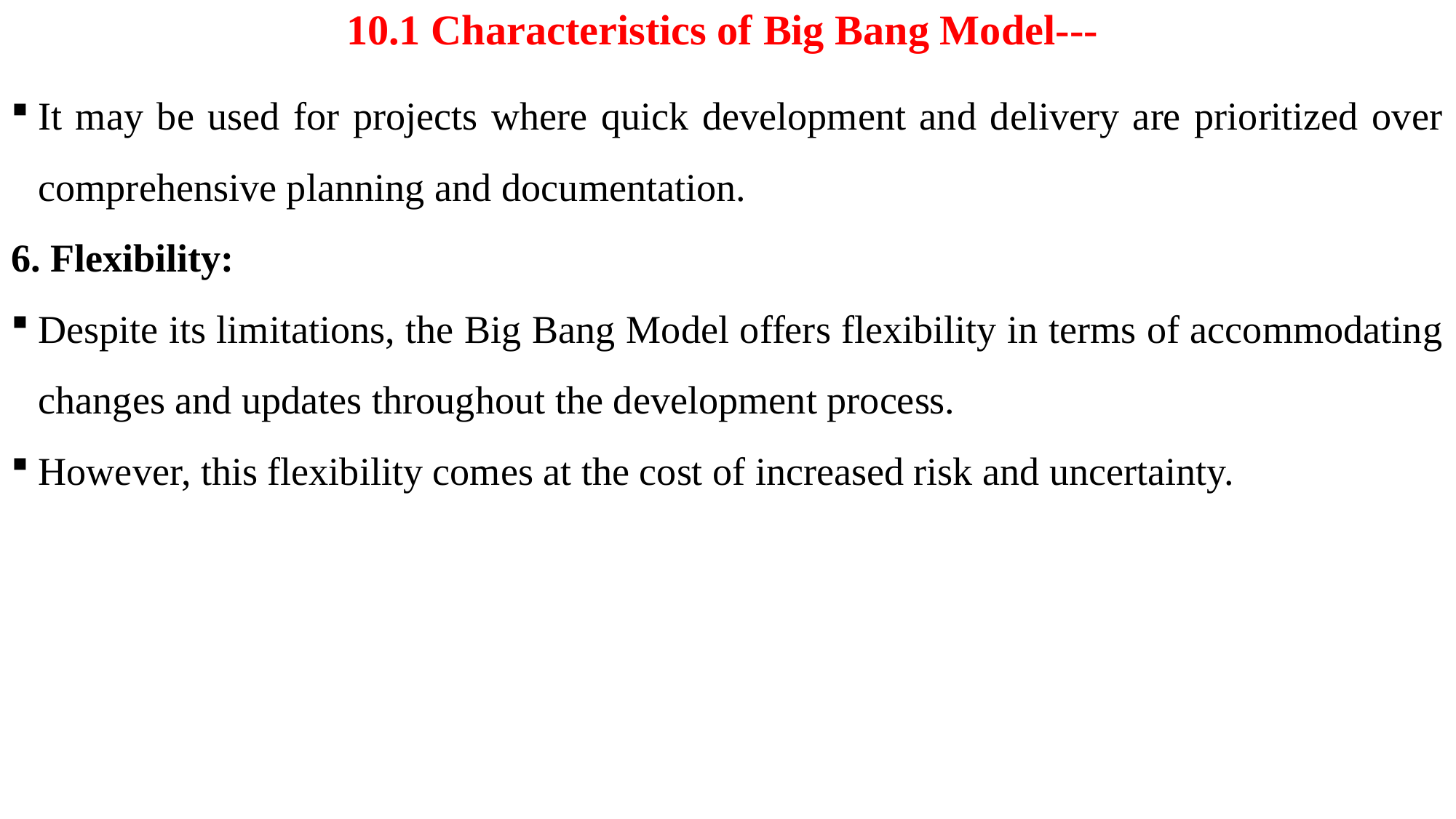

# 10.1 Characteristics of Big Bang Model---
It may be used for projects where quick development and delivery are prioritized over comprehensive planning and documentation.
6. Flexibility:
Despite its limitations, the Big Bang Model offers flexibility in terms of accommodating changes and updates throughout the development process.
However, this flexibility comes at the cost of increased risk and uncertainty.